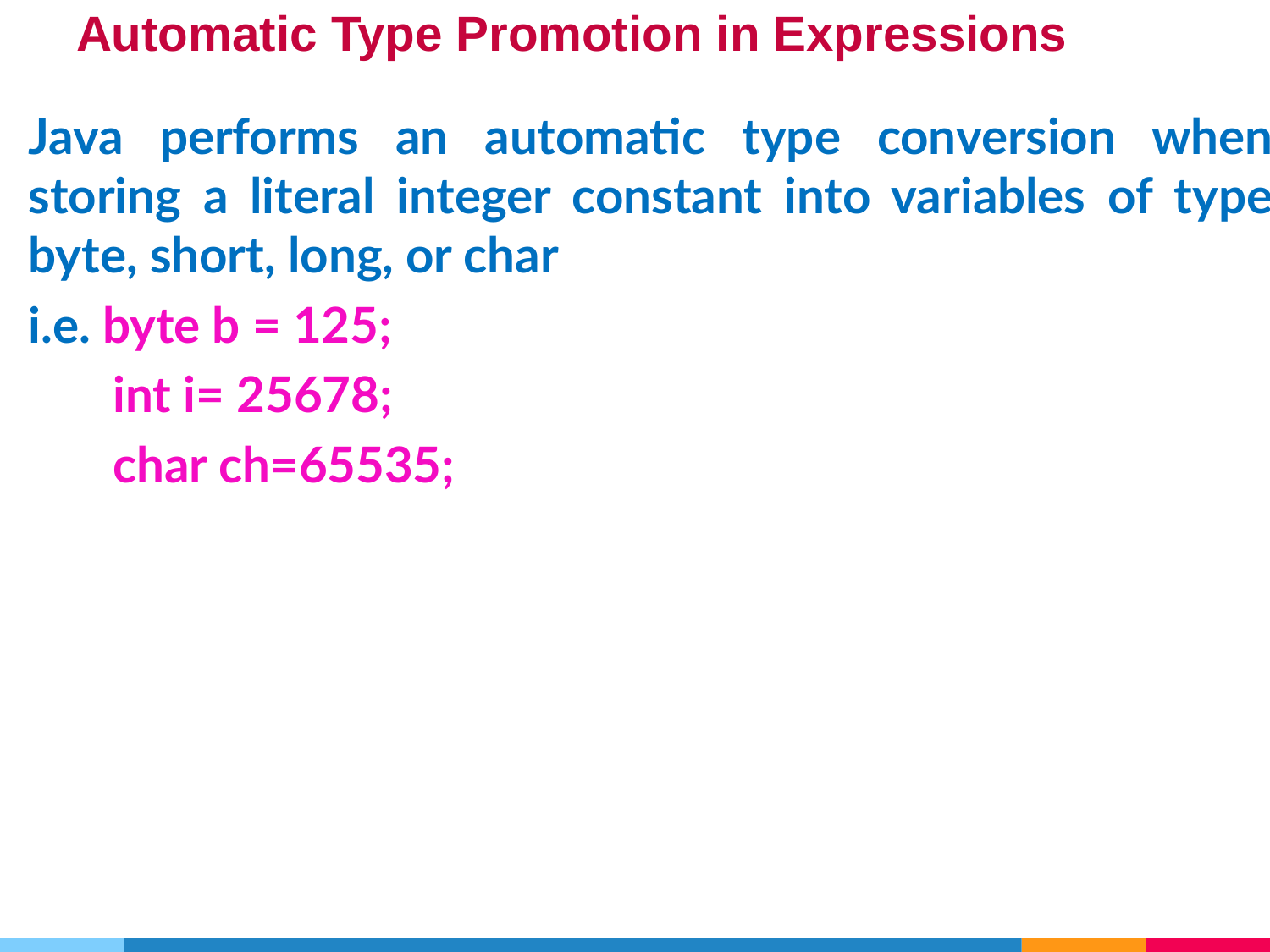

# Automatic Type Promotion in Expressions

Java performs an automatic type conversion when storing a literal integer constant into variables of type byte, short, long, or char
i.e. byte b = 125;
       int i= 25678;
       char ch=65535;